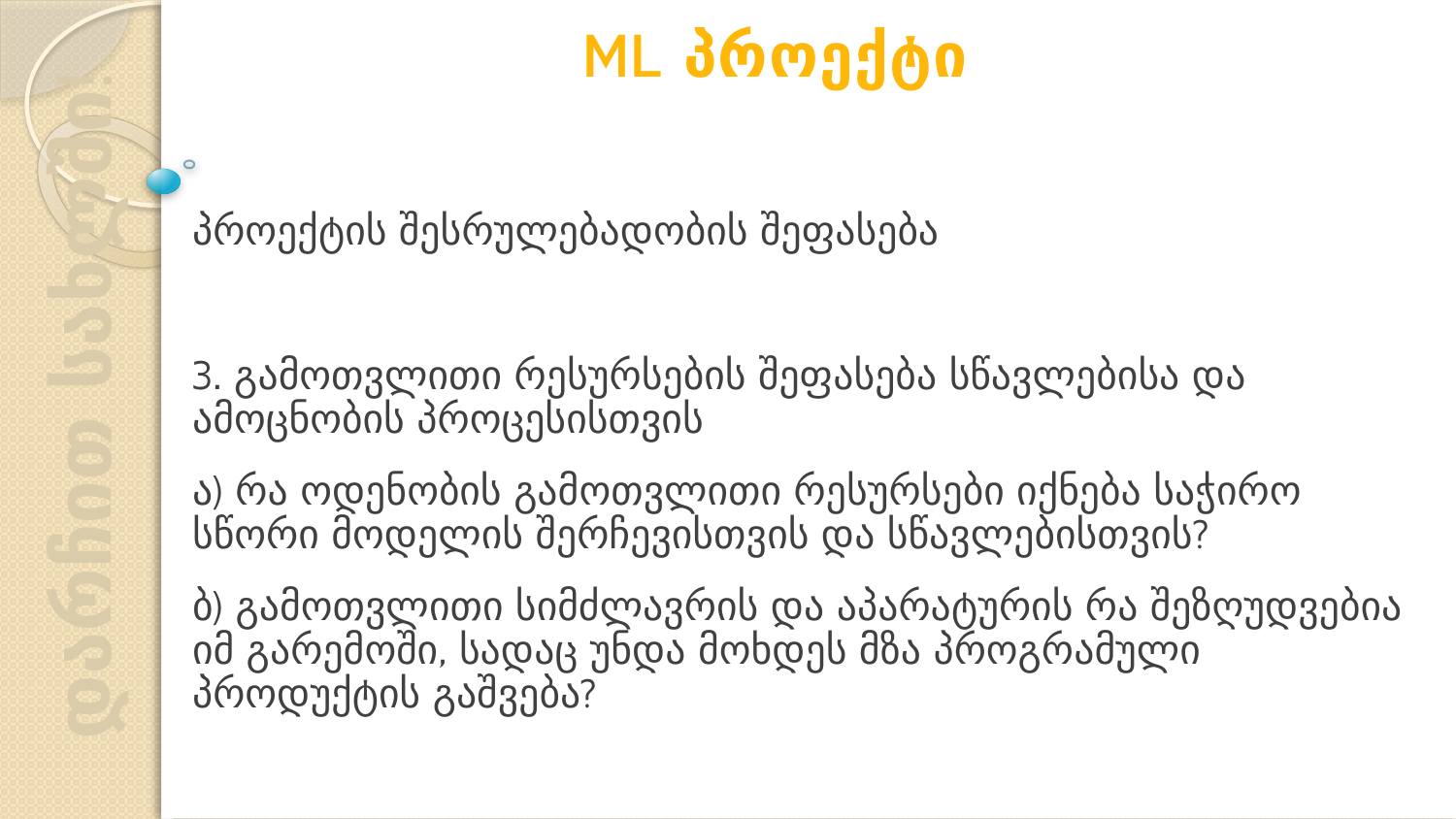

ML პროექტი
პროექტის შესრულებადობის შეფასება

3. გამოთვლითი რესურსების შეფასება სწავლებისა და ამოცნობის პროცესისთვის
ა) რა ოდენობის გამოთვლითი რესურსები იქნება საჭირო სწორი მოდელის შერჩევისთვის და სწავლებისთვის?
ბ) გამოთვლითი სიმძლავრის და აპარატურის რა შეზღუდვებია იმ გარემოში, სადაც უნდა მოხდეს მზა პროგრამული პროდუქტის გაშვება?
დარჩით სახლში!